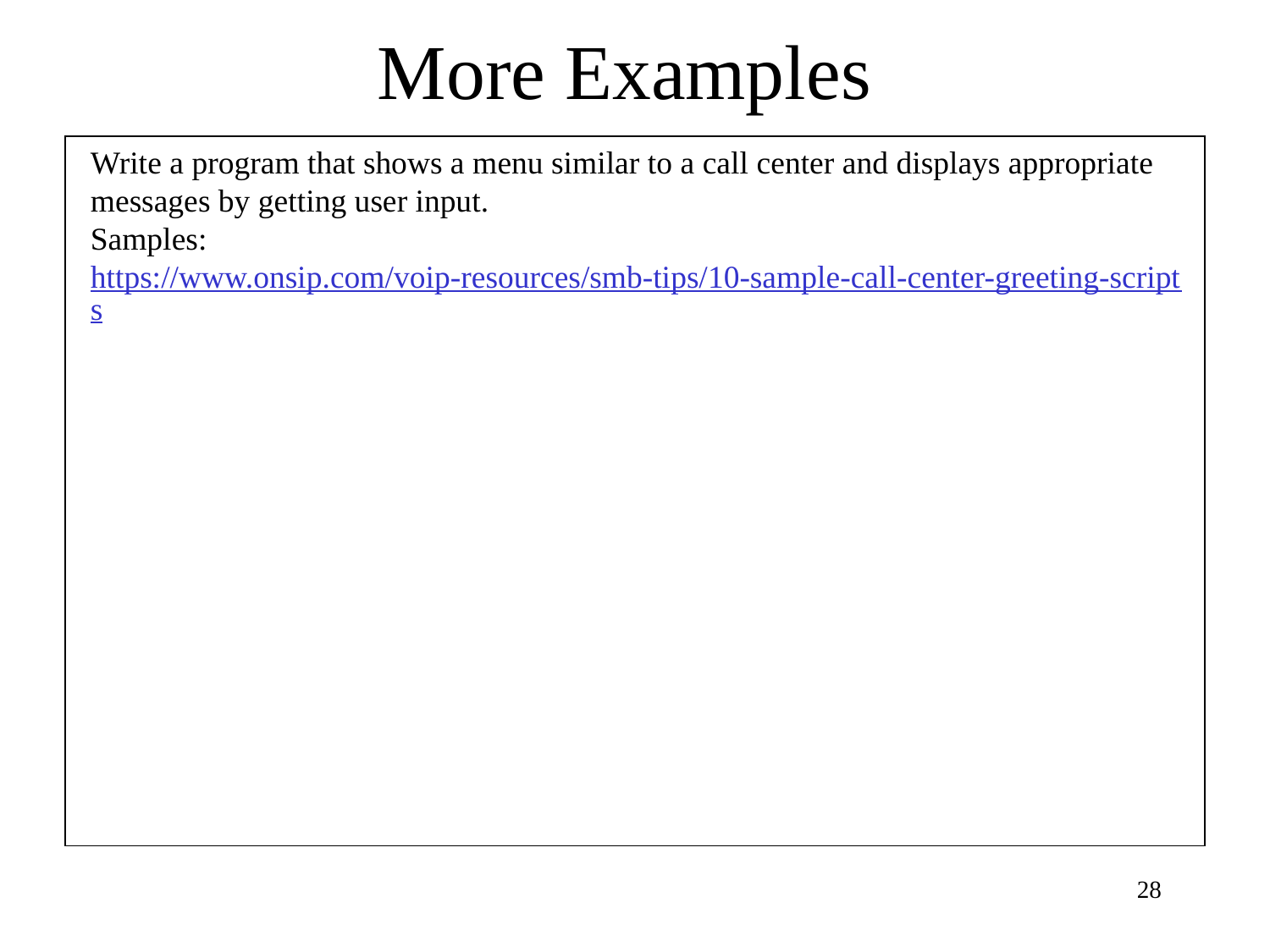

# More Examples
Write a program that shows a menu similar to a call center and displays appropriate messages by getting user input.
Samples: https://www.onsip.com/voip-resources/smb-tips/10-sample-call-center-greeting-scripts

28